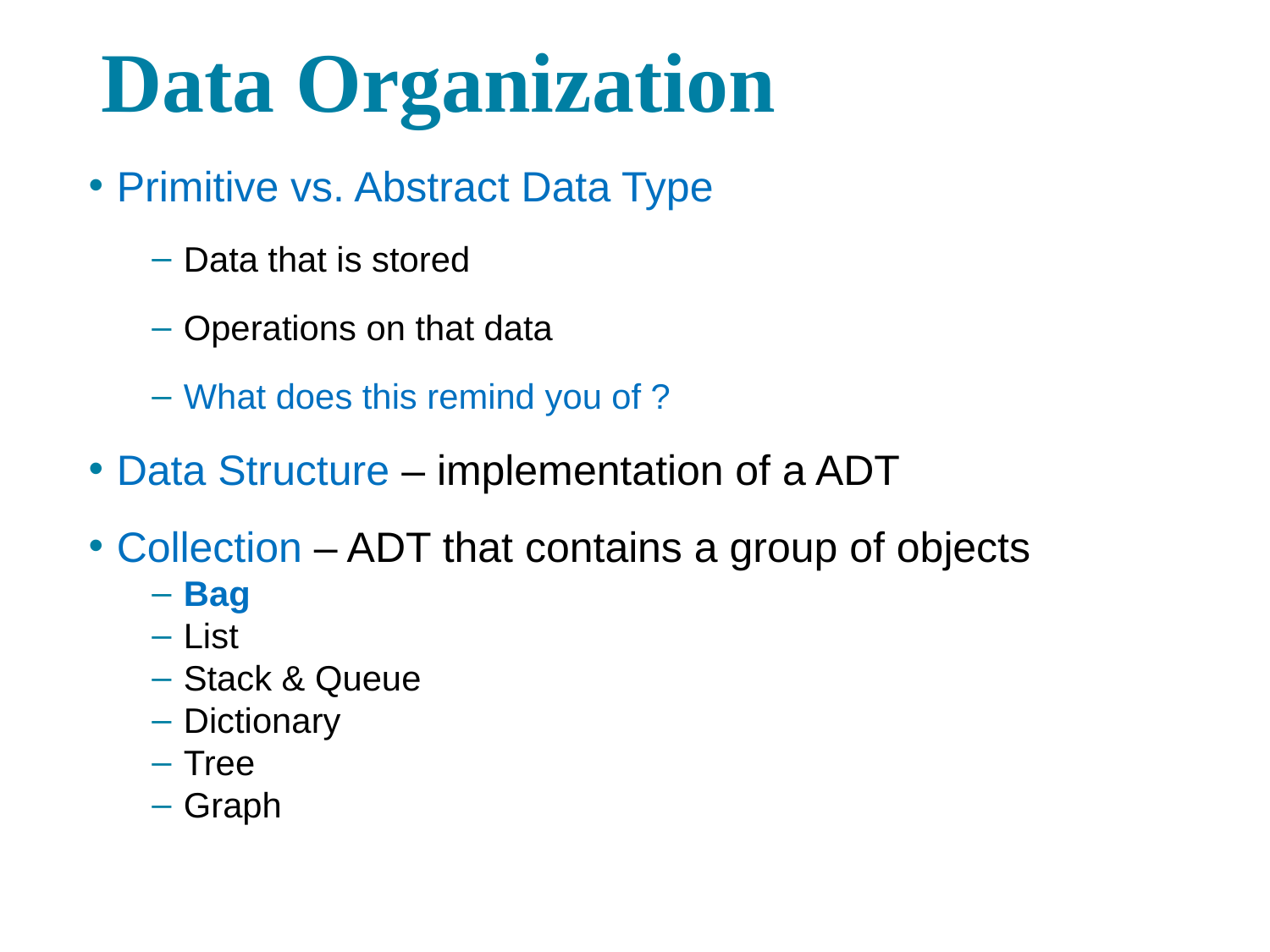

# Data Organization
Primitive vs. Abstract Data Type
Data that is stored
Operations on that data
What does this remind you of ?
Data Structure – implementation of a ADT
Collection – ADT that contains a group of objects
Bag
List
Stack & Queue
Dictionary
Tree
Graph